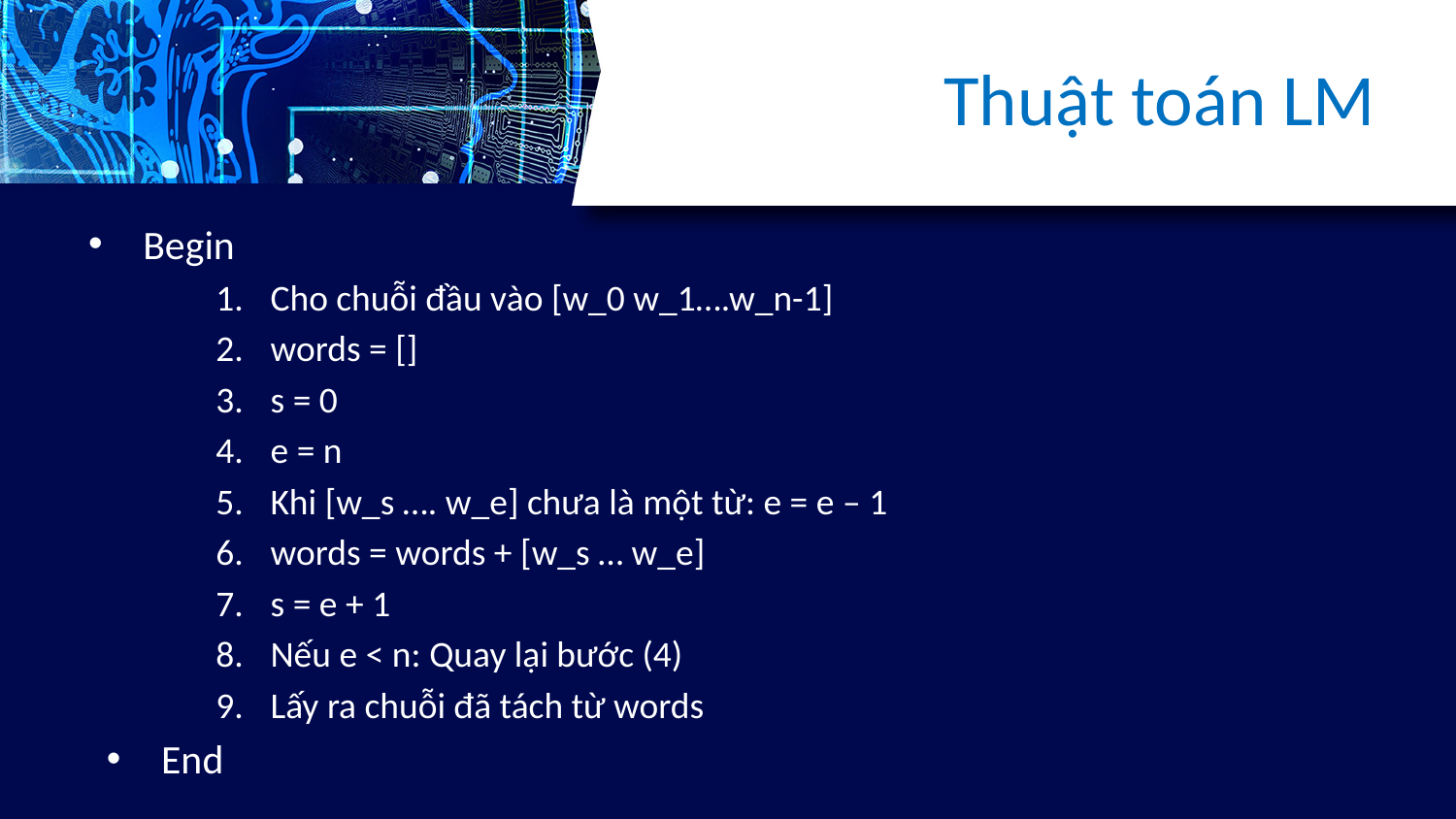

# Thuật toán LM
Begin
Cho chuỗi đầu vào [w_0 w_1….w_n-1]
words = []
s = 0
e = n
Khi [w_s …. w_e] chưa là một từ: e = e – 1
words = words + [w_s … w_e]
s = e + 1
Nếu e < n: Quay lại bước (4)
Lấy ra chuỗi đã tách từ words
End